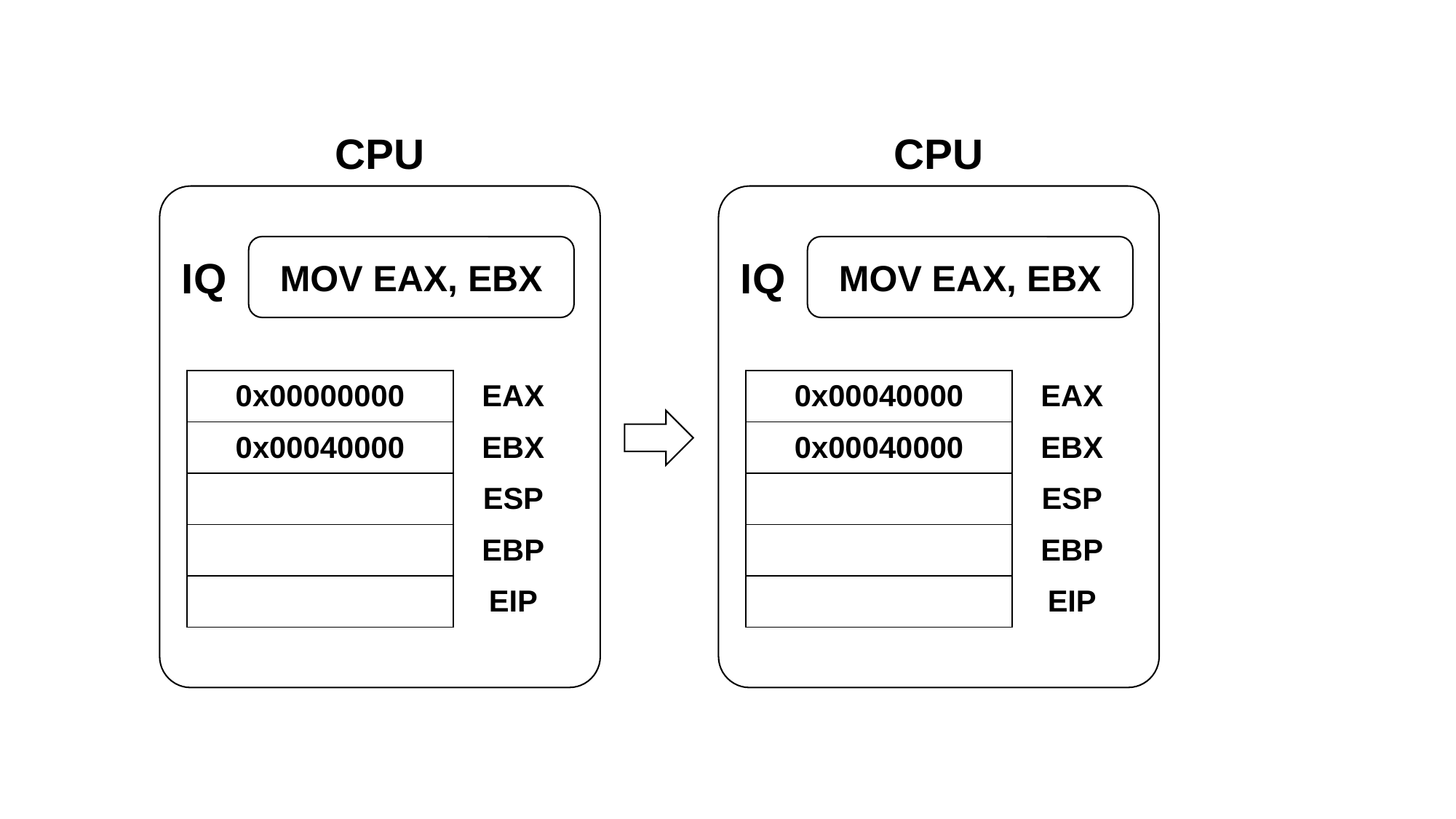

CPU
CPU

MOV EAX, EBX
MOV EAX, EBX
IQ
IQ
| 0x00000000 | EAX |
| --- | --- |
| 0x00040000 | EBX |
|  | ESP |
|  | EBP |
|  | EIP |
| 0x00040000 | EAX |
| --- | --- |
| 0x00040000 | EBX |
|  | ESP |
|  | EBP |
|  | EIP |